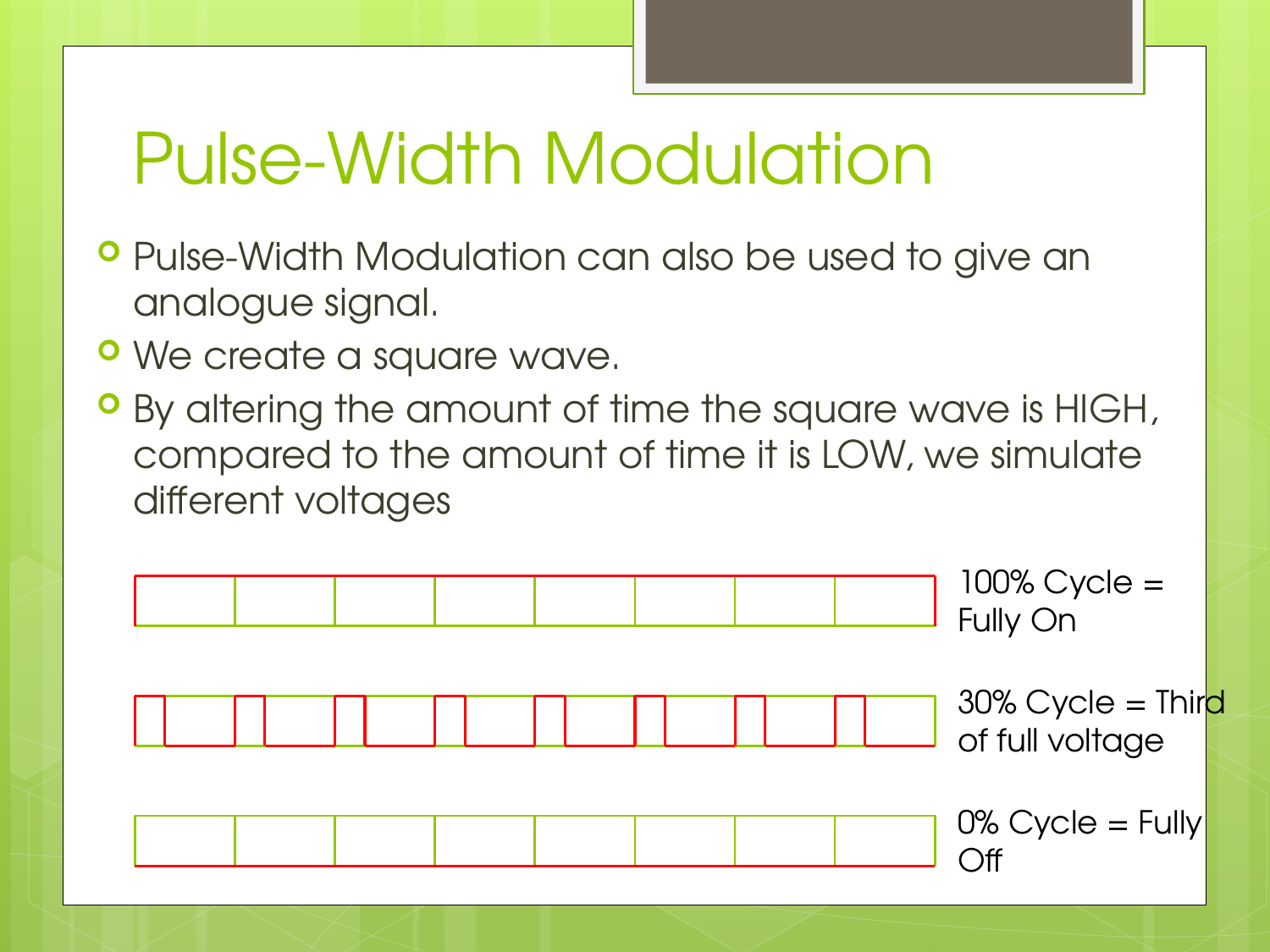

# Pulse-Width Modulation
Pulse-Width Modulation can also be used to give an analogue signal.
We create a square wave.
By altering the amount of time the square wave is HIGH, compared to the amount of time it is LOW, we simulate different voltages
100% Cycle = Fully On

30% Cycle = Third of full voltage

0% Cycle = Fully Off